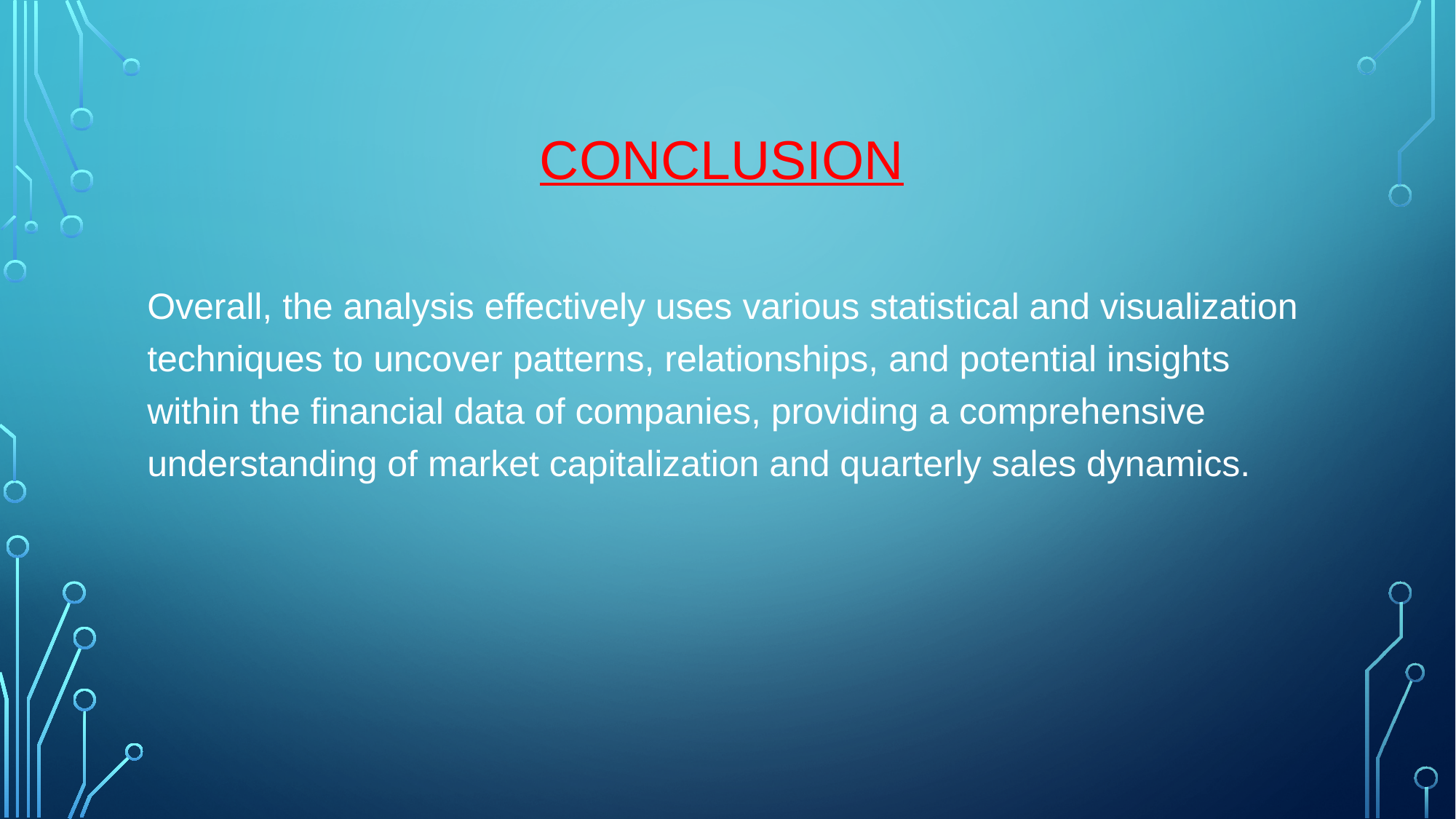

# CONCLUSION
Overall, the analysis effectively uses various statistical and visualization techniques to uncover patterns, relationships, and potential insights within the financial data of companies, providing a comprehensive understanding of market capitalization and quarterly sales dynamics.